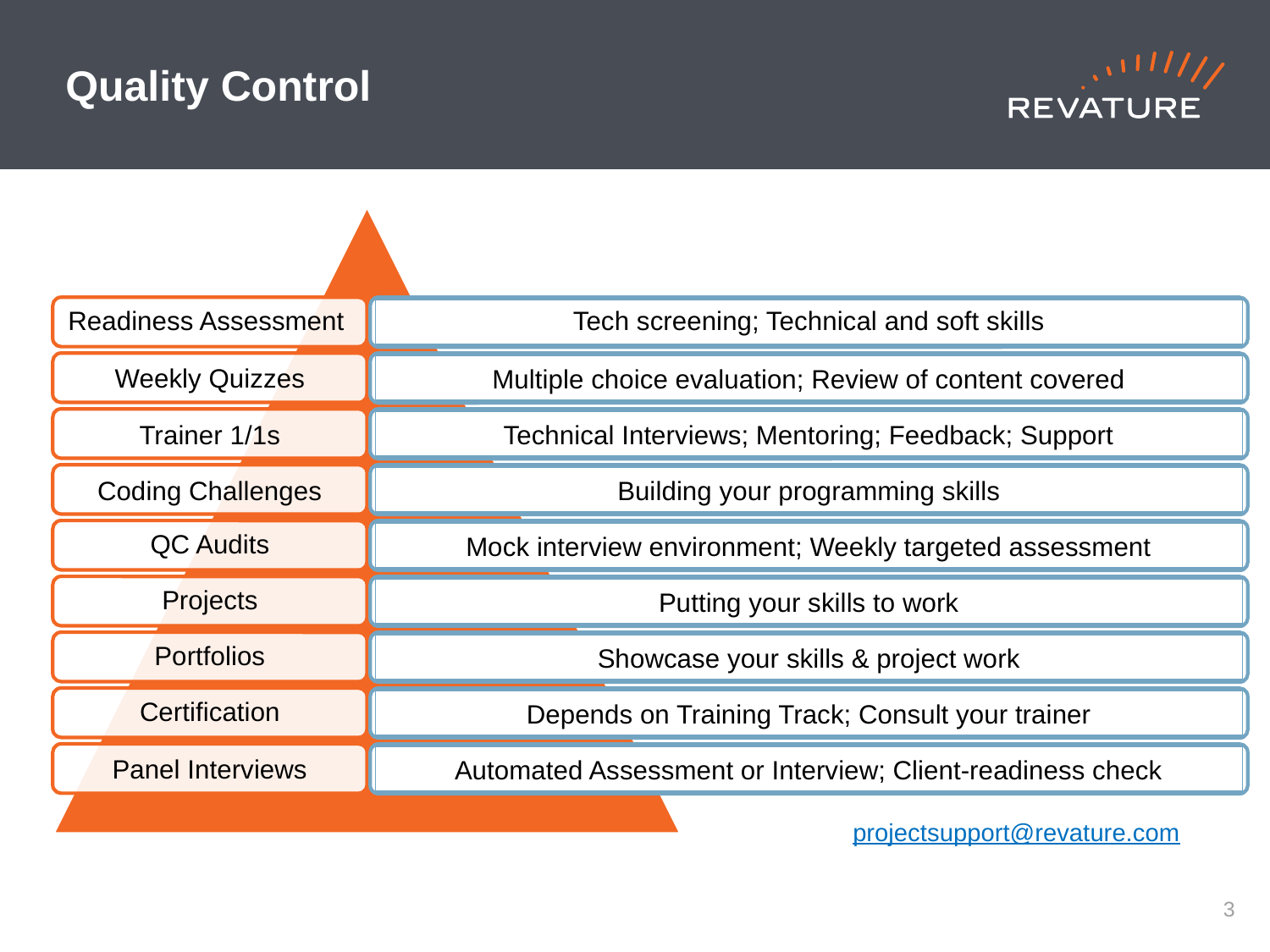

# Quality Control

Readiness Assessment

Weekly Quizzes

Trainer 1/1s

Coding Challenges

QC Audits

Projects

Portfolios

Certification

Panel Interviews

Tech screening; Technical and soft skills

Multiple choice evaluation; Review of content covered

Technical Interviews; Mentoring; Feedback; Support

Building your programming skills

Mock interview environment; Weekly targeted assessment

Putting your skills to work

Showcase your skills & project work

Depends on Training Track; Consult your trainer

Automated Assessment or Interview; Client-readiness check
projectsupport@revature.com
3